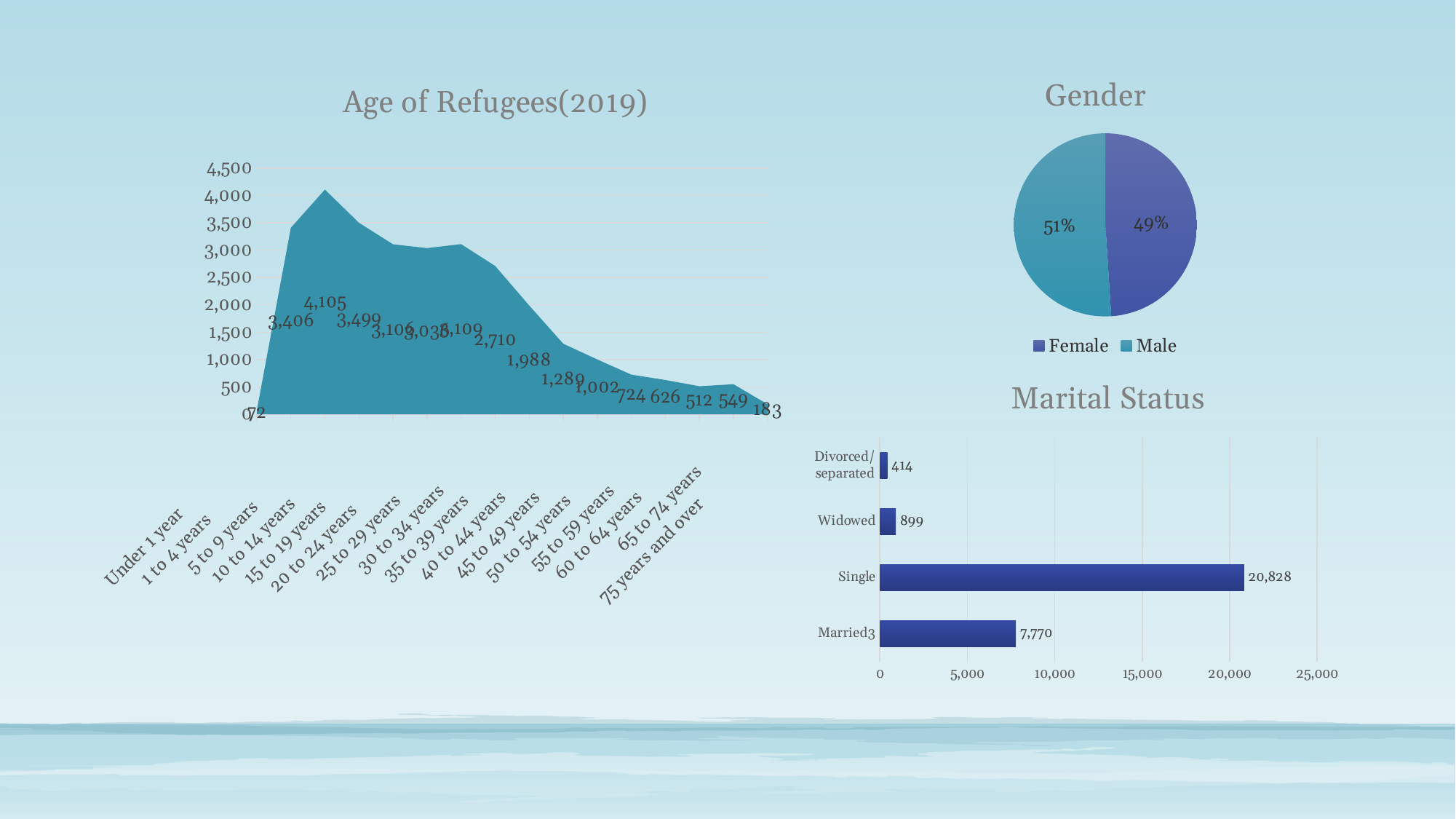

### Chart: Age of Refugees(2019)

| Category |  |
|---|---|
| Under 1 year                         | 72.0 |
| 1 to 4 years                           | 3406.0 |
| 5 to 9 years                       | 4105.0 |
| 10 to 14 years                      | 3499.0 |
| 15 to 19 years                       | 3106.0 |
| 20 to 24 years                        | 3036.0 |
| 25 to 29 years                     | 3109.0 |
| 30 to 34 years                  | 2710.0 |
| 35 to 39 years                     | 1988.0 |
| 40 to 44 years                    | 1289.0 |
| 45 to 49 years                    | 1002.0 |
| 50 to 54 years                     | 724.0 |
| 55 to 59 years                  | 626.0 |
| 60 to 64 years                    | 512.0 |
| 65 to 74 years            | 549.0 |
| 75 years and over                      | 183.0 |

### Chart: Gender

| Category |  |
|---|---|
| Female | 14651.0 |
| Male | 15265.0 |

### Chart: Marital Status

| Category |  |
|---|---|
| Married3 | 7770.0 |
| Single | 20828.0 |
| Widowed | 899.0 |
| Divorced/separated | 414.0 |